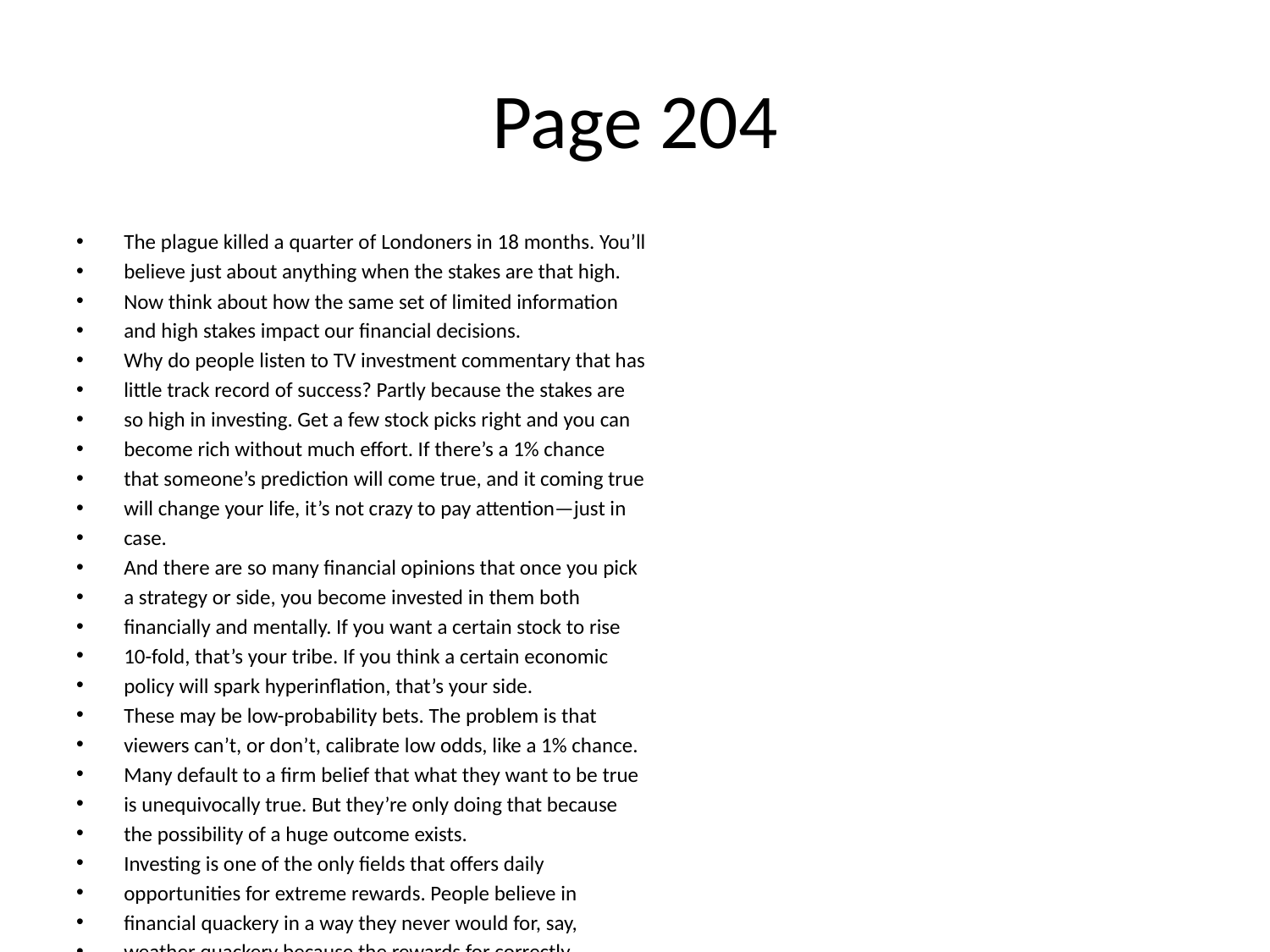

# Page 204
The plague killed a quarter of Londoners in 18 months. You’ll
believe just about anything when the stakes are that high.
Now think about how the same set of limited information
and high stakes impact our ﬁnancial decisions.
Why do people listen to TV investment commentary that has
little track record of success? Partly because the stakes are
so high in investing. Get a few stock picks right and you can
become rich without much eﬀort. If there’s a 1% chance
that someone’s prediction will come true, and it coming true
will change your life, it’s not crazy to pay attention—just in
case.
And there are so many ﬁnancial opinions that once you pick
a strategy or side, you become invested in them both
ﬁnancially and mentally. If you want a certain stock to rise
10-fold, that’s your tribe. If you think a certain economic
policy will spark hyperinﬂation, that’s your side.
These may be low-probability bets. The problem is that
viewers can’t, or don’t, calibrate low odds, like a 1% chance.
Many default to a ﬁrm belief that what they want to be true
is unequivocally true. But they’re only doing that because
the possibility of a huge outcome exists.
Investing is one of the only ﬁelds that oﬀers daily
opportunities for extreme rewards. People believe in
ﬁnancial quackery in a way they never would for, say,
weather quackery because the rewards for correctly
predicting what the stock market will do next week are in a
diﬀerent universe than the rewards for predicting whether it
will be sunny or rainy next week.
Consider that 85% of active mutual funds underperformed
their benchmark over the 10 years ending 2018.⁶⁵ That
ﬁgure has been fairly stable for generations. You would think